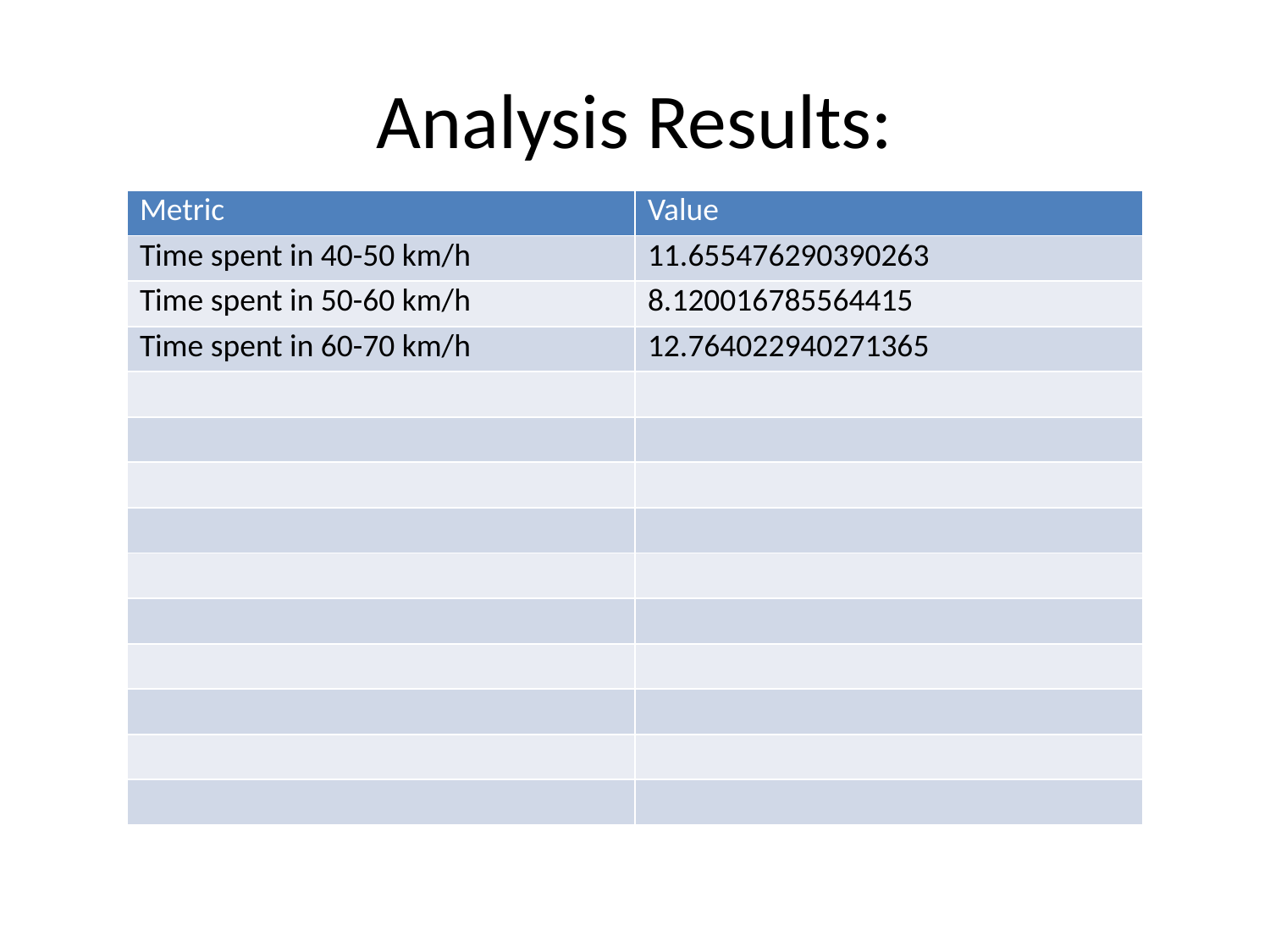

# Analysis Results:
| Metric | Value |
| --- | --- |
| Time spent in 40-50 km/h | 11.655476290390263 |
| Time spent in 50-60 km/h | 8.120016785564415 |
| Time spent in 60-70 km/h | 12.764022940271365 |
|  |  |
|  |  |
|  |  |
|  |  |
|  |  |
|  |  |
|  |  |
|  |  |
|  |  |
|  |  |